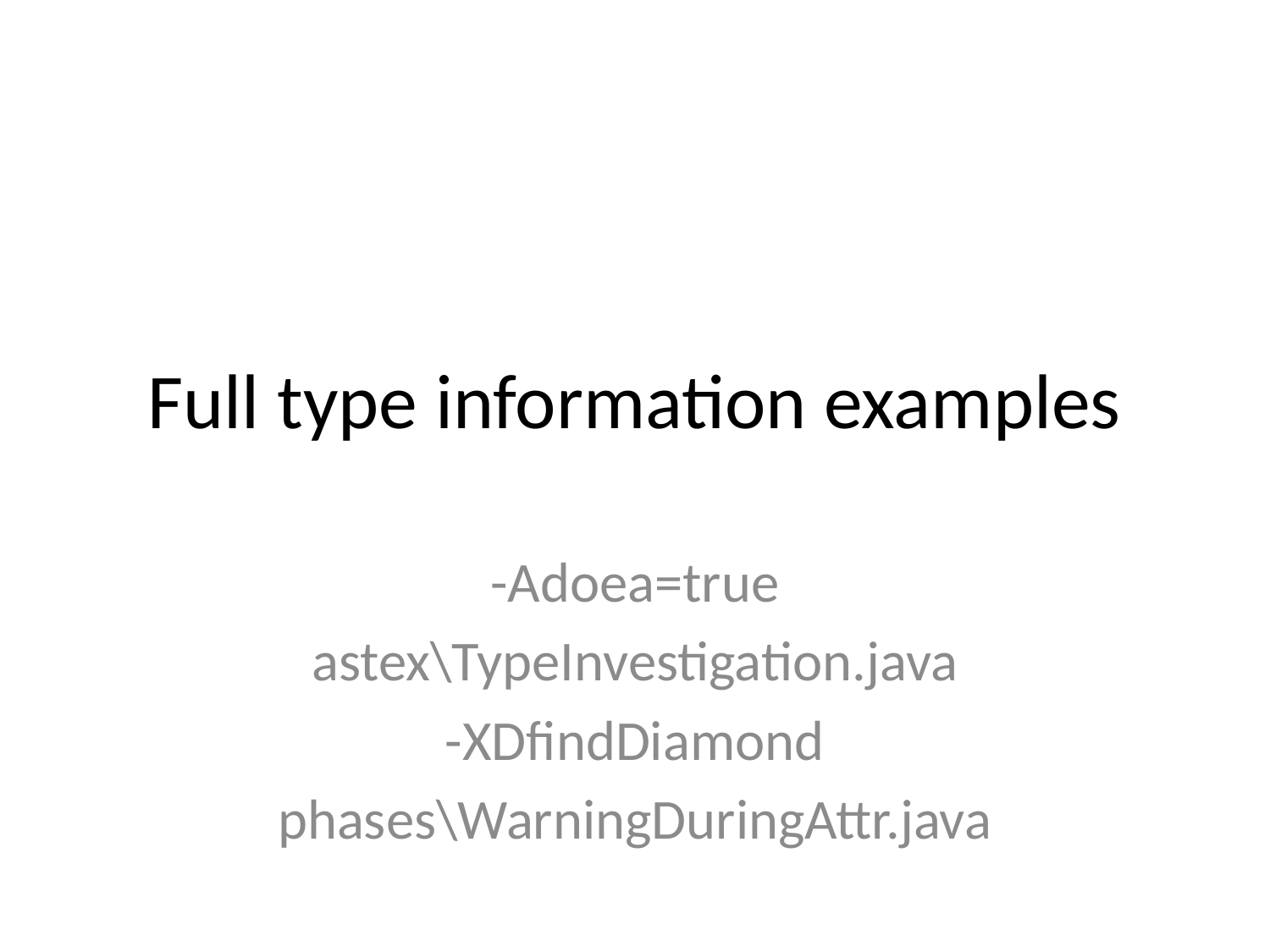

# Full type information examples
-Adoea=true
astex\TypeInvestigation.java
-XDfindDiamond
phases\WarningDuringAttr.java